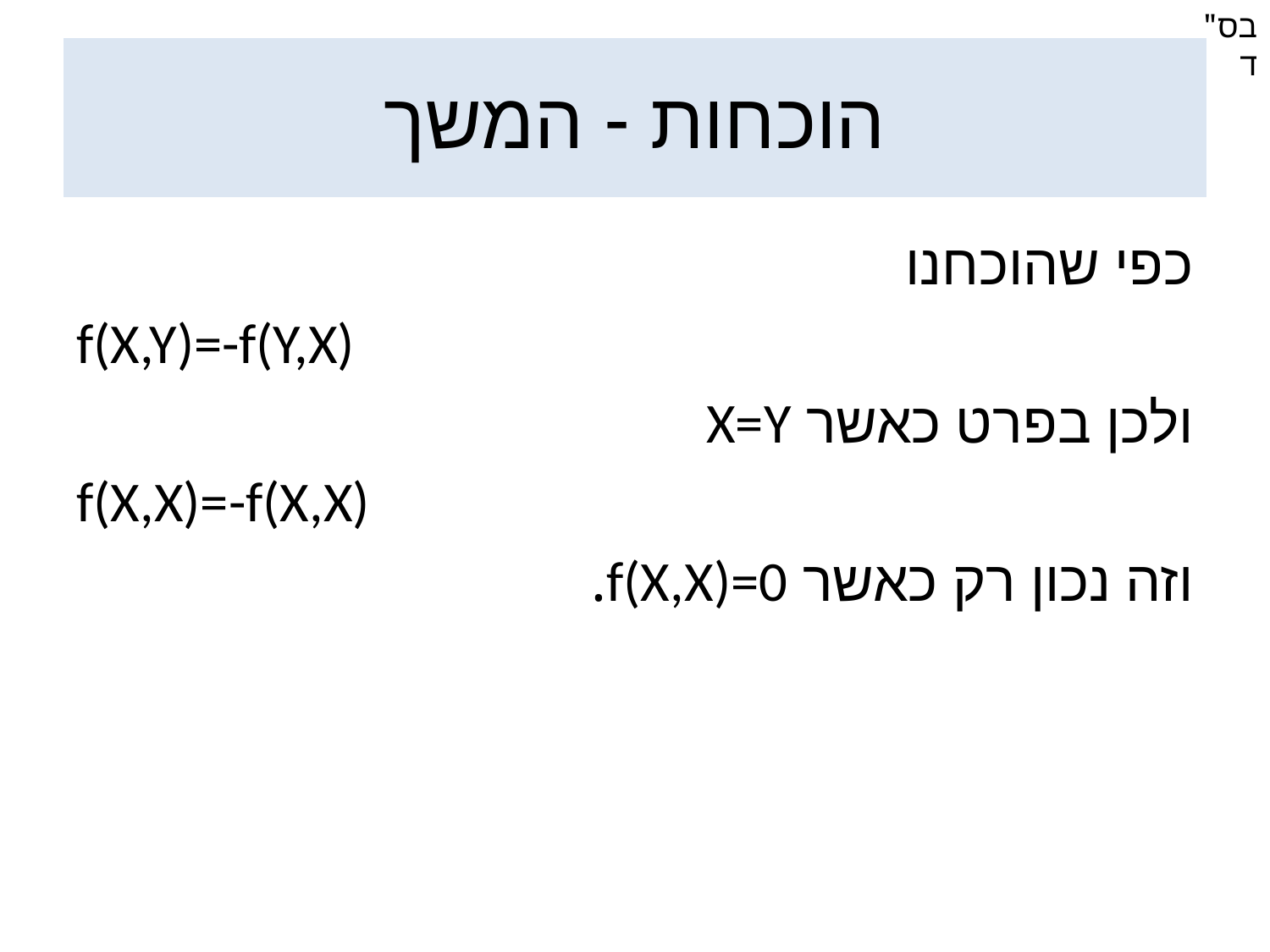

# הוכחות - המשך
כפי שהוכחנו
f(X,Y)=-f(Y,X)
ולכן בפרט כאשר X=Y
f(X,X)=-f(X,X)
וזה נכון רק כאשר f(X,X)=0.